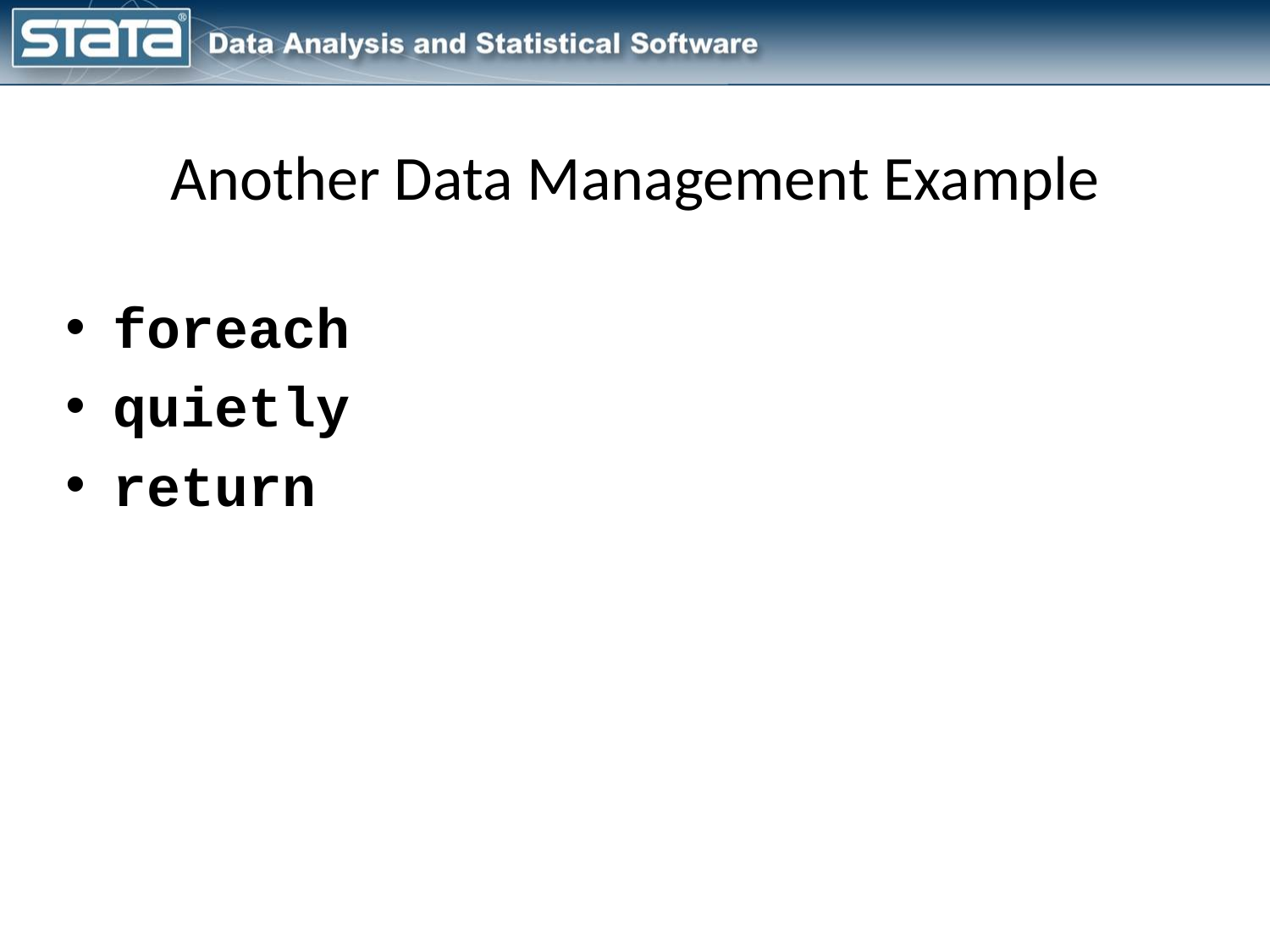

# Another Data Management Example
foreach
quietly
return